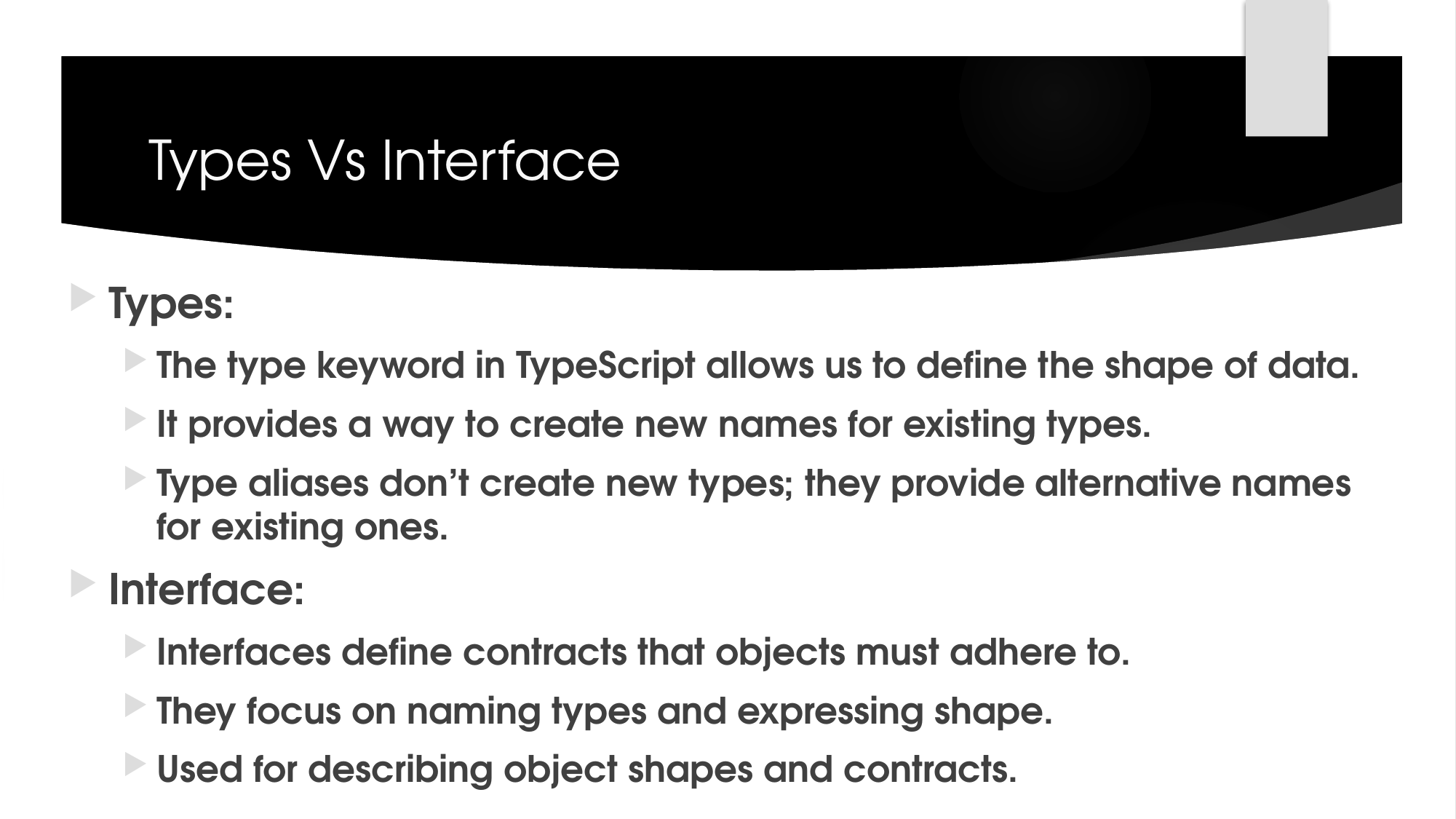

# Types Vs Interface
Types:
The type keyword in TypeScript allows us to define the shape of data.
It provides a way to create new names for existing types.
Type aliases don’t create new types; they provide alternative names for existing ones.
Interface:
Interfaces define contracts that objects must adhere to.
They focus on naming types and expressing shape.
Used for describing object shapes and contracts.